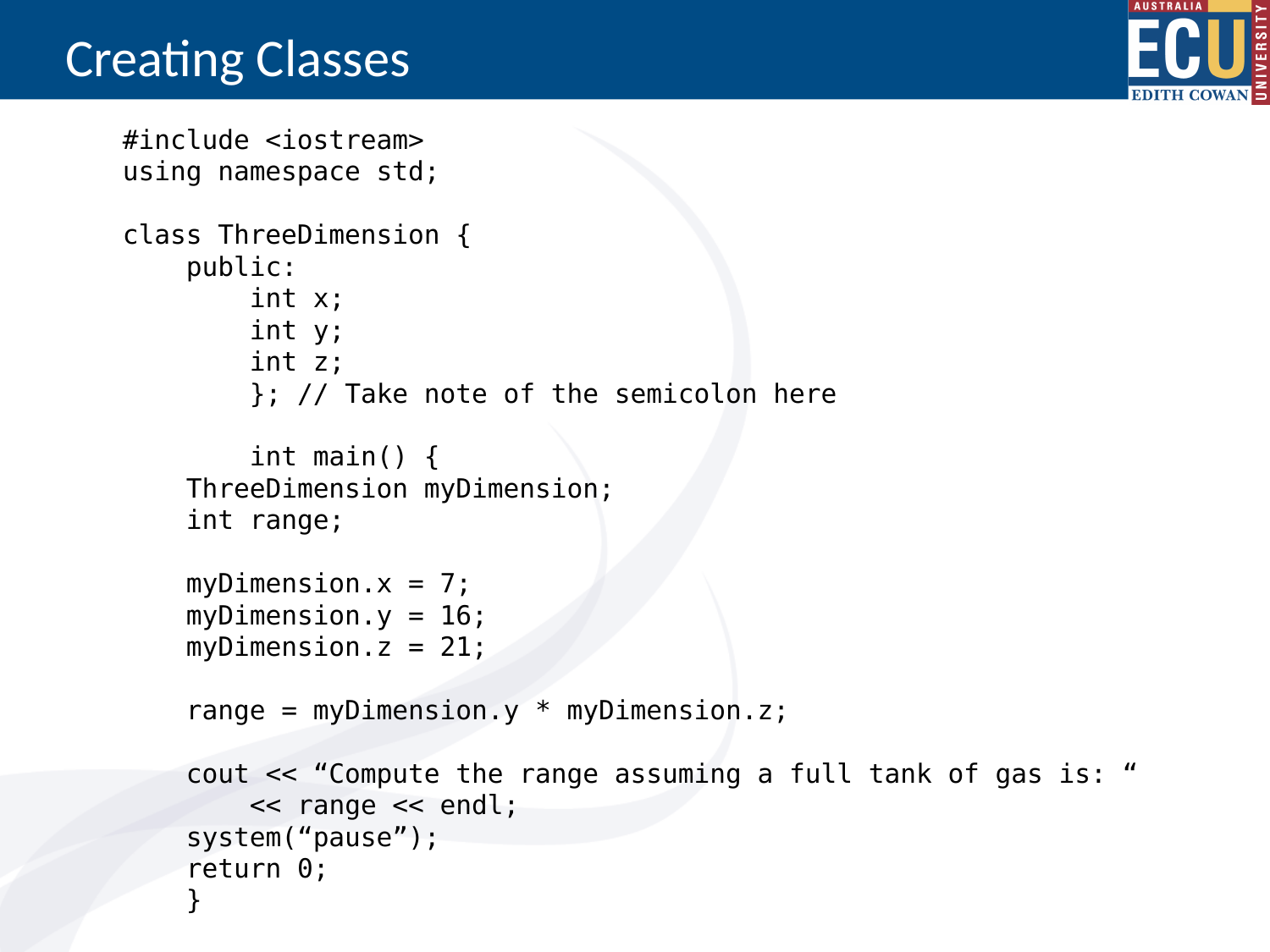

# Creating Classes
#include <iostream>
using namespace std;

class ThreeDimension {
public:
int x;
int y;
int z;
}; // Take note of the semicolon here

int main() {
ThreeDimension myDimension;
int range;

myDimension.x = 7;
myDimension.y = 16;
myDimension.z = 21;

range = myDimension.y * myDimension.z;

cout << “Compute the range assuming a full tank of gas is: “
<< range << endl;
system(“pause”);
return 0;
}